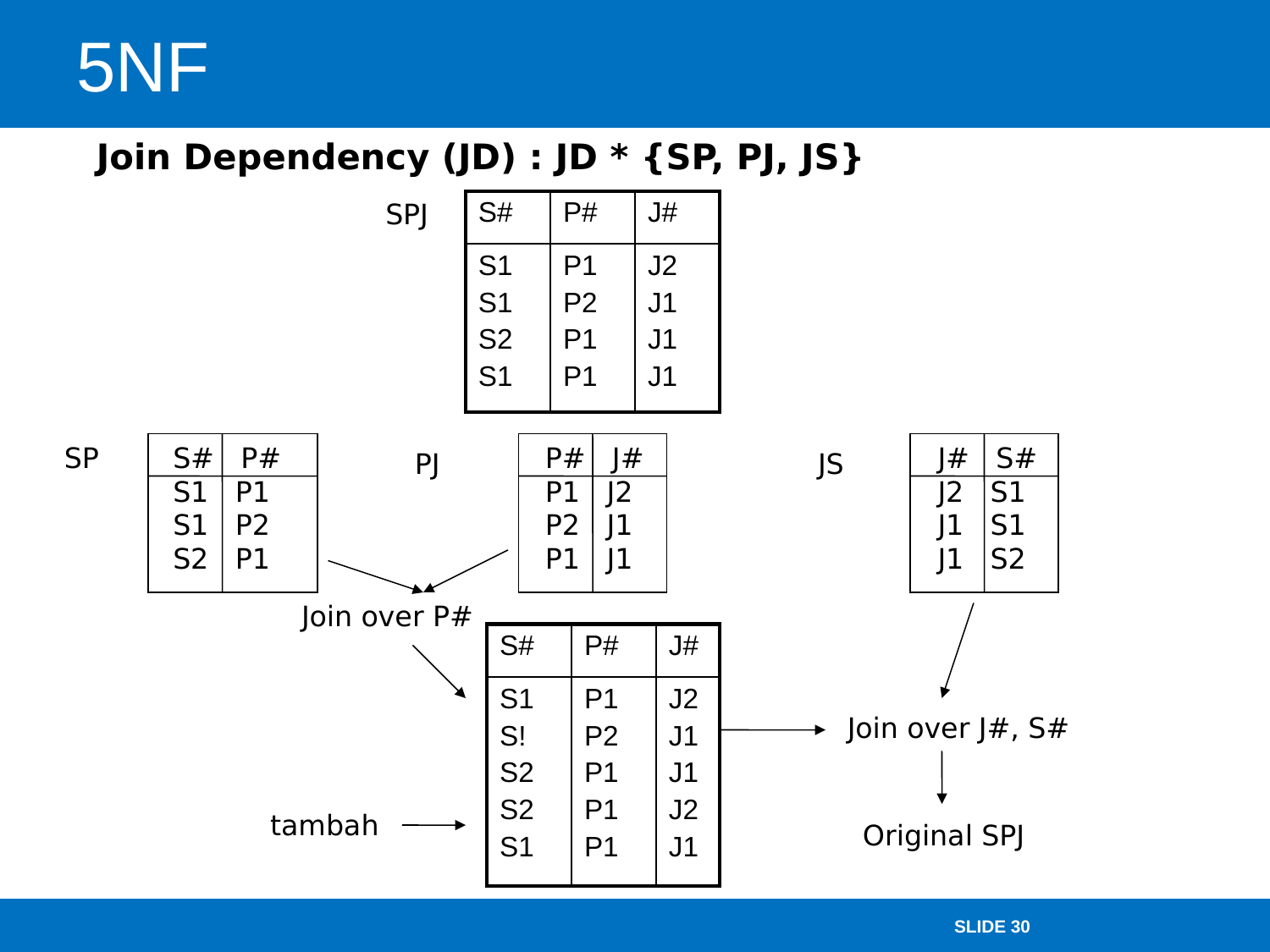

# 5NF
Join Dependency (JD) : JD * {SP, PJ, JS}
SPJ
| S# | P# | J# |
| --- | --- | --- |
| S1 S1 S2 S1 | P1 P2 P1 P1 | J2 J1 J1 J1 |
SP

S#   P#
S1   P1
S1   P2
S2   P1

P#   J#
P1   J2
P2   J1
P1   J1

J#   S#
J2   S1
J1   S1
J1   S2

PJ
JS

Join over P#

| S# | P# | J# |
| --- | --- | --- |
| S1 S! S2 S2 S1 | P1 P2 P1 P1 P1 | J2 J1 J1 J2 J1 |

Join over J#, S#

tambah
Original SPJ